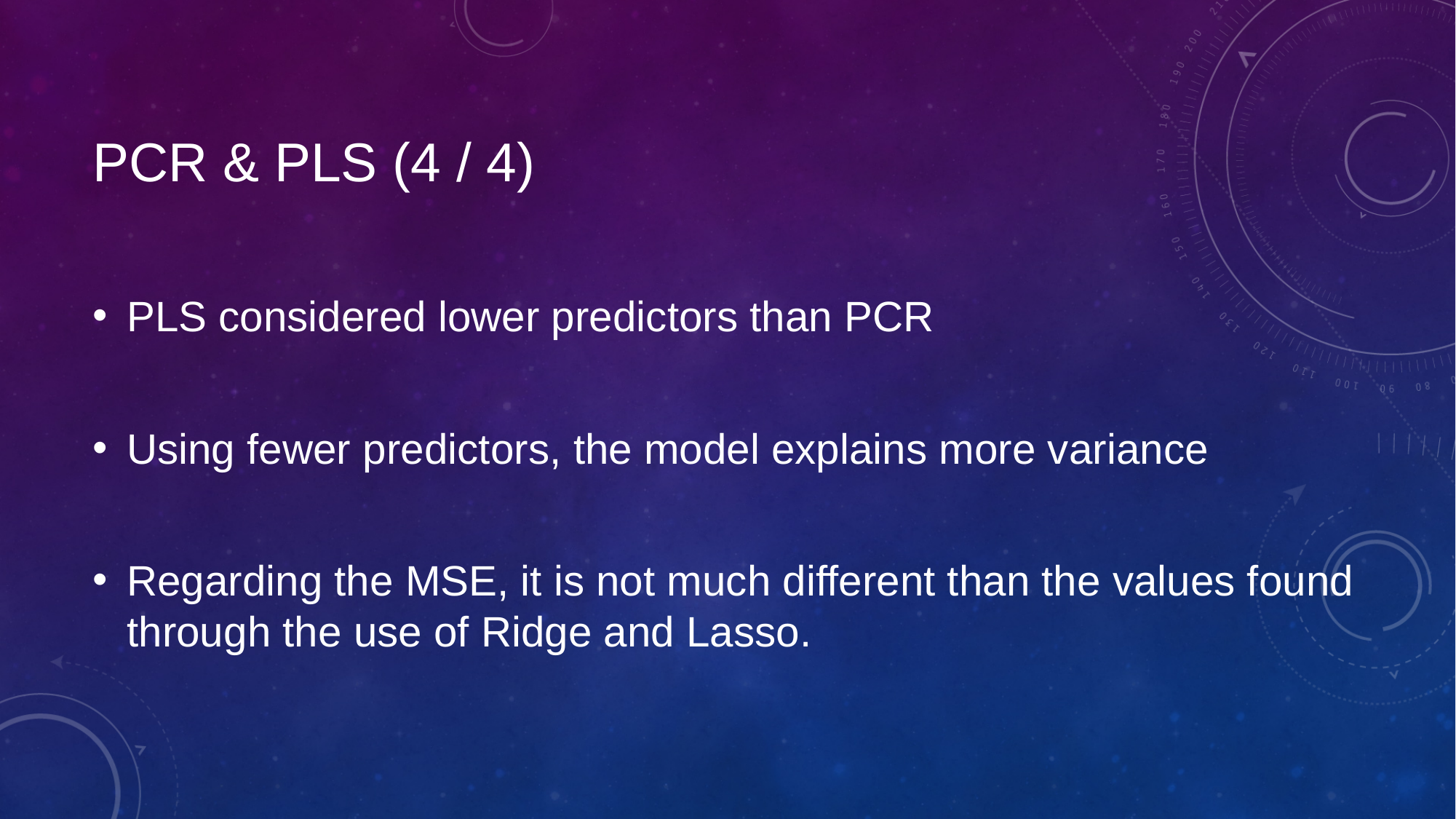

# PCR & PLS (4 / 4)
PLS considered lower predictors than PCR

Using fewer predictors, the model explains more variance

Regarding the MSE, it is not much different than the values found through the use of Ridge and Lasso.